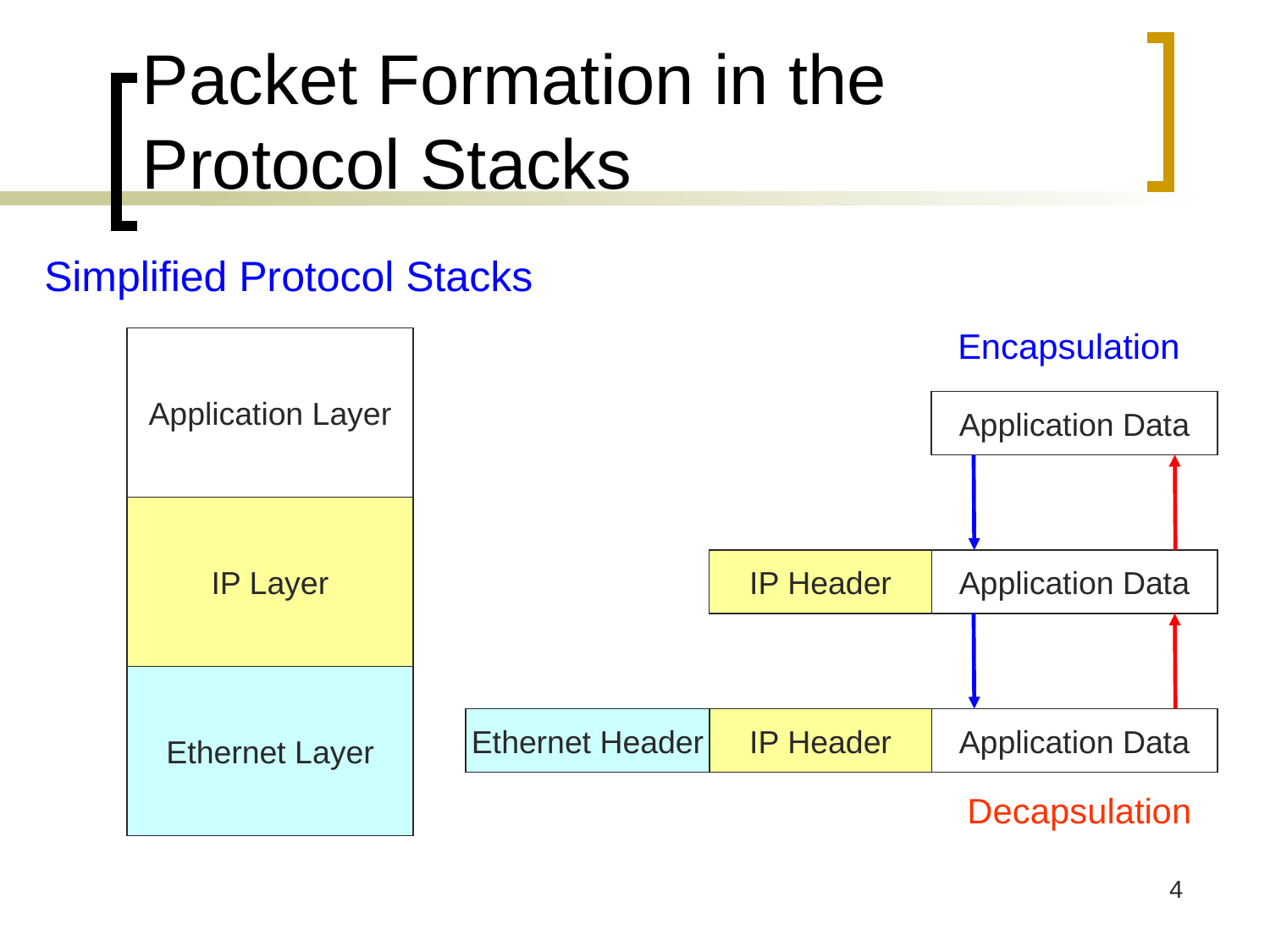

# Packet Formation in the Protocol Stacks
Simplified Protocol Stacks
Encapsulation
Application Layer
Application Data

IP Layer
IP Header
Application Data

Ethernet Layer
Ethernet Header
IP Header
Application Data
Decapsulation
4